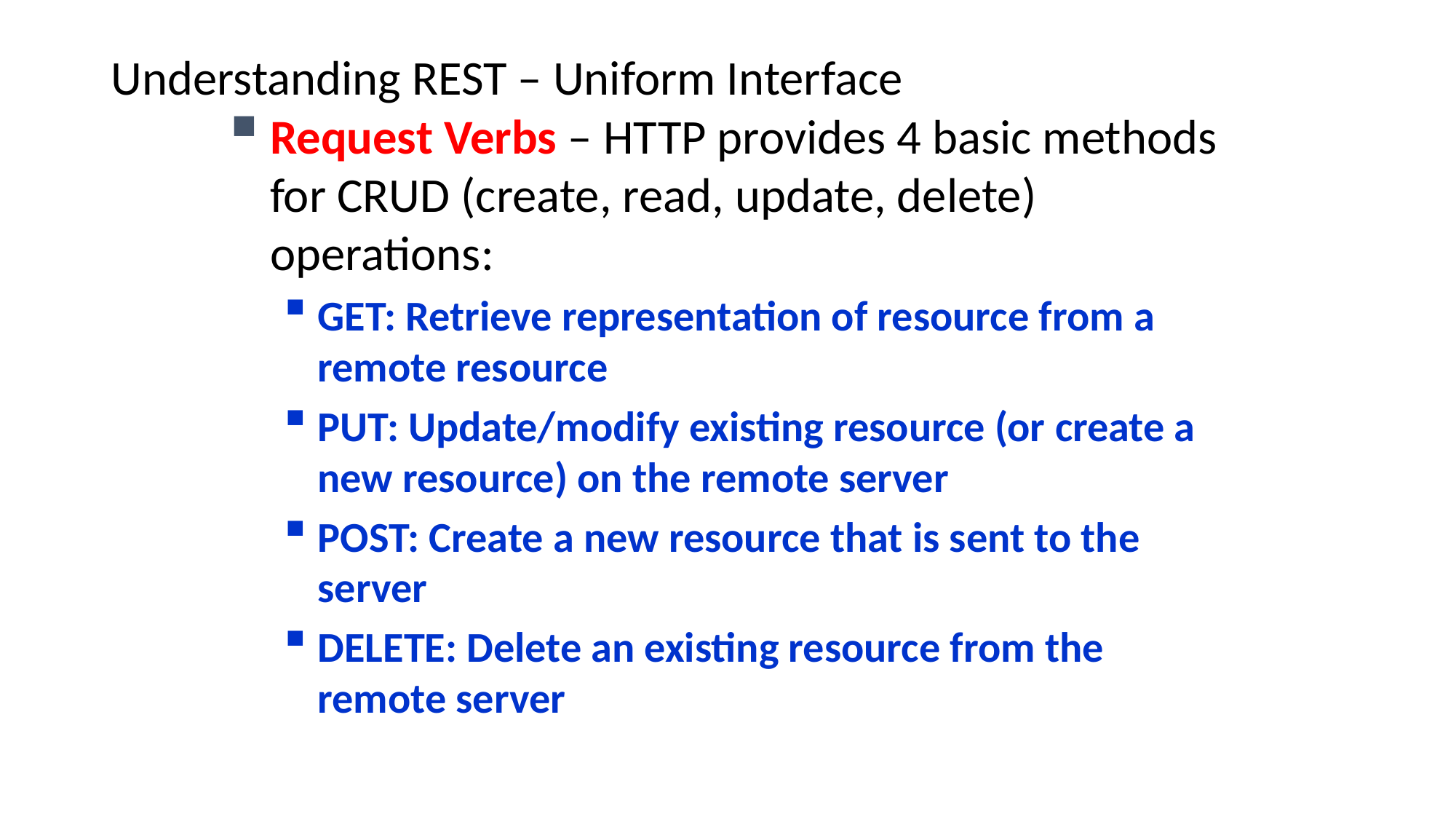

# Understanding REST – Uniform Interface
Request Verbs – HTTP provides 4 basic methods for CRUD (create, read, update, delete) operations:
GET: Retrieve representation of resource from a remote resource
PUT: Update/modify existing resource (or create a new resource) on the remote server
POST: Create a new resource that is sent to the server
DELETE: Delete an existing resource from the remote server